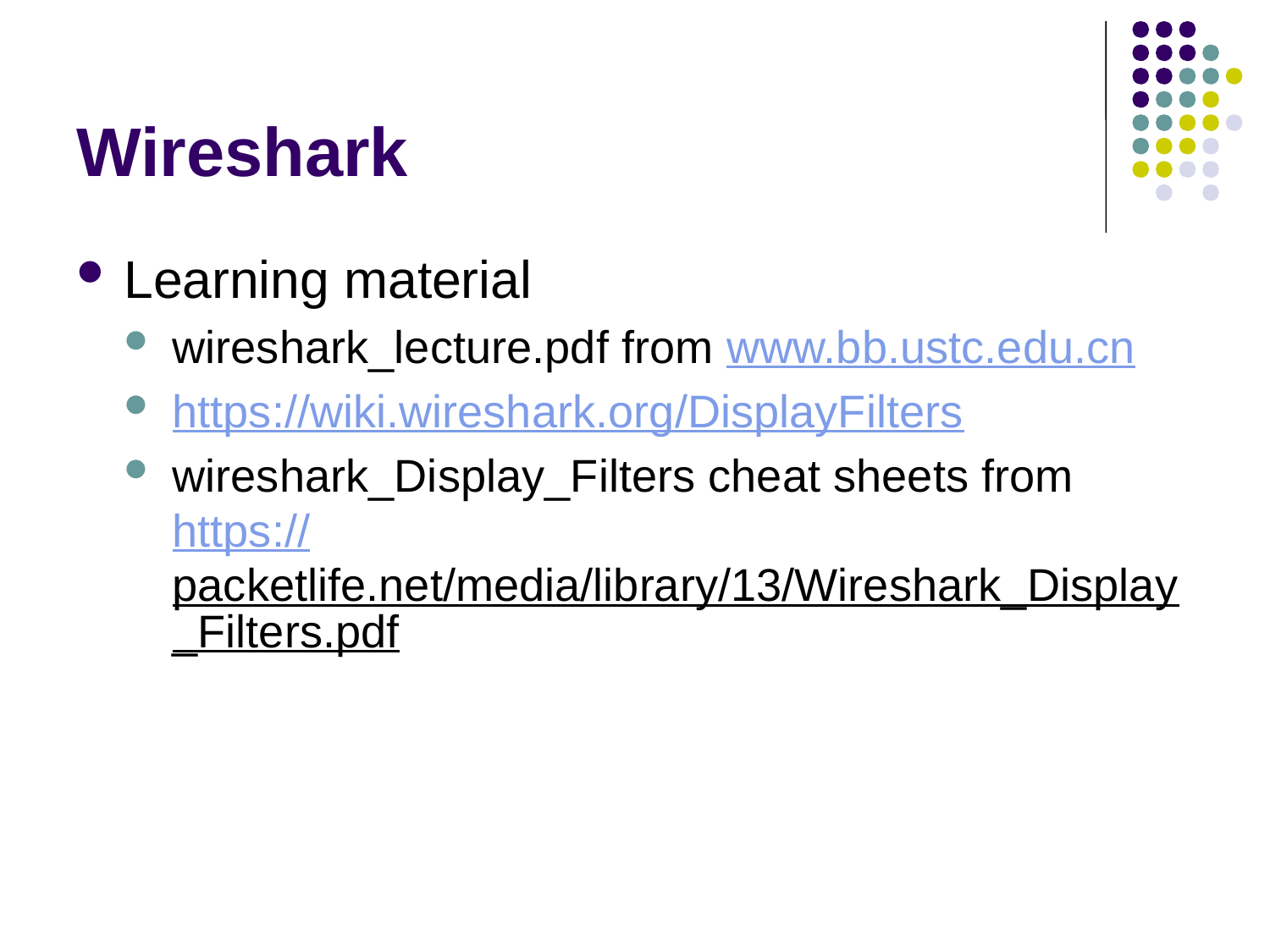

# Wireshark
Learning material
wireshark_lecture.pdf from www.bb.ustc.edu.cn
https://wiki.wireshark.org/DisplayFilters
wireshark_Display_Filters cheat sheets from https://packetlife.net/media/library/13/Wireshark_Display_Filters.pdf